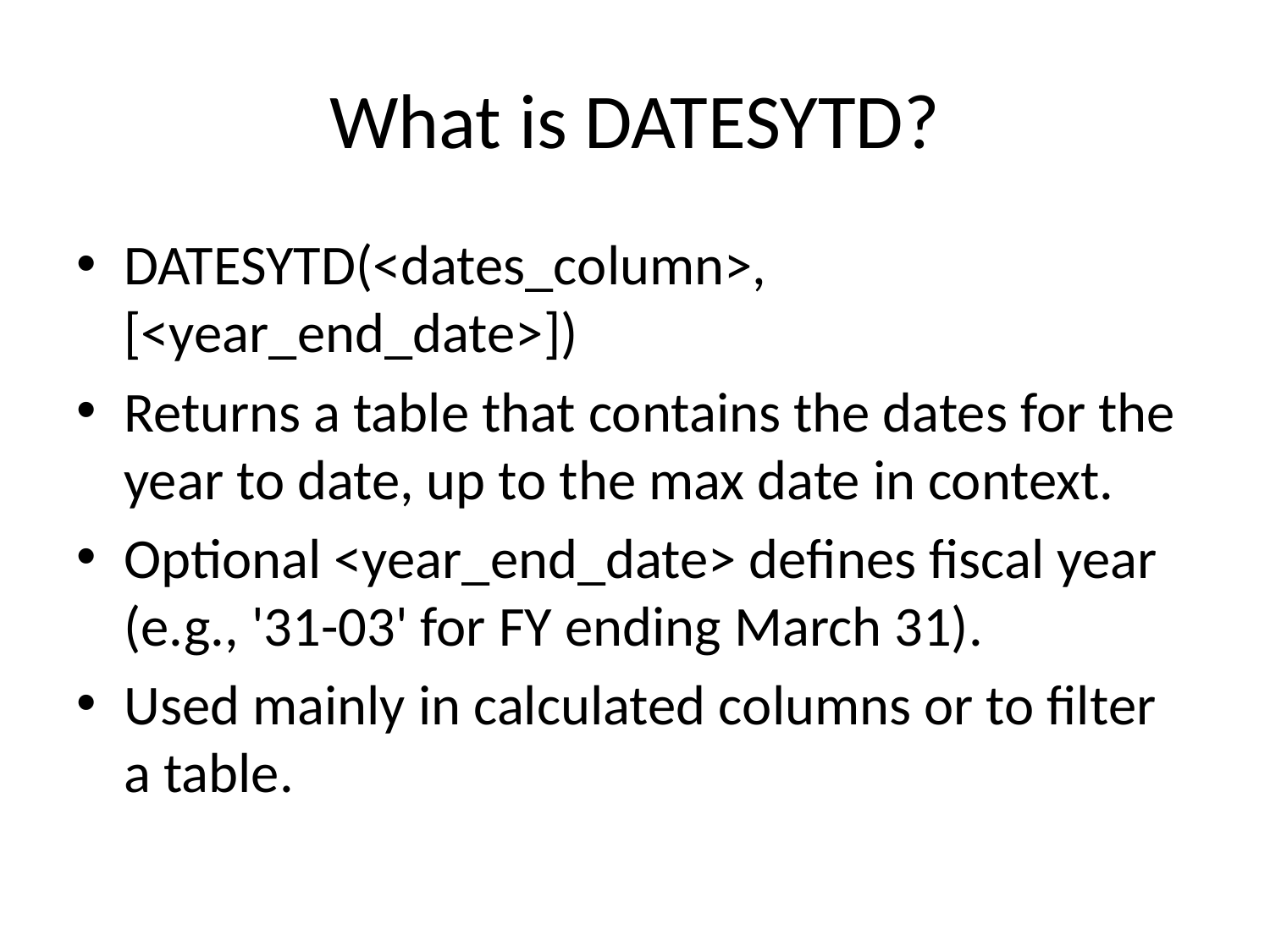

# What is DATESYTD?
DATESYTD(<dates_column>, [<year_end_date>])
Returns a table that contains the dates for the year to date, up to the max date in context.
Optional <year_end_date> defines fiscal year (e.g., '31-03' for FY ending March 31).
Used mainly in calculated columns or to filter a table.